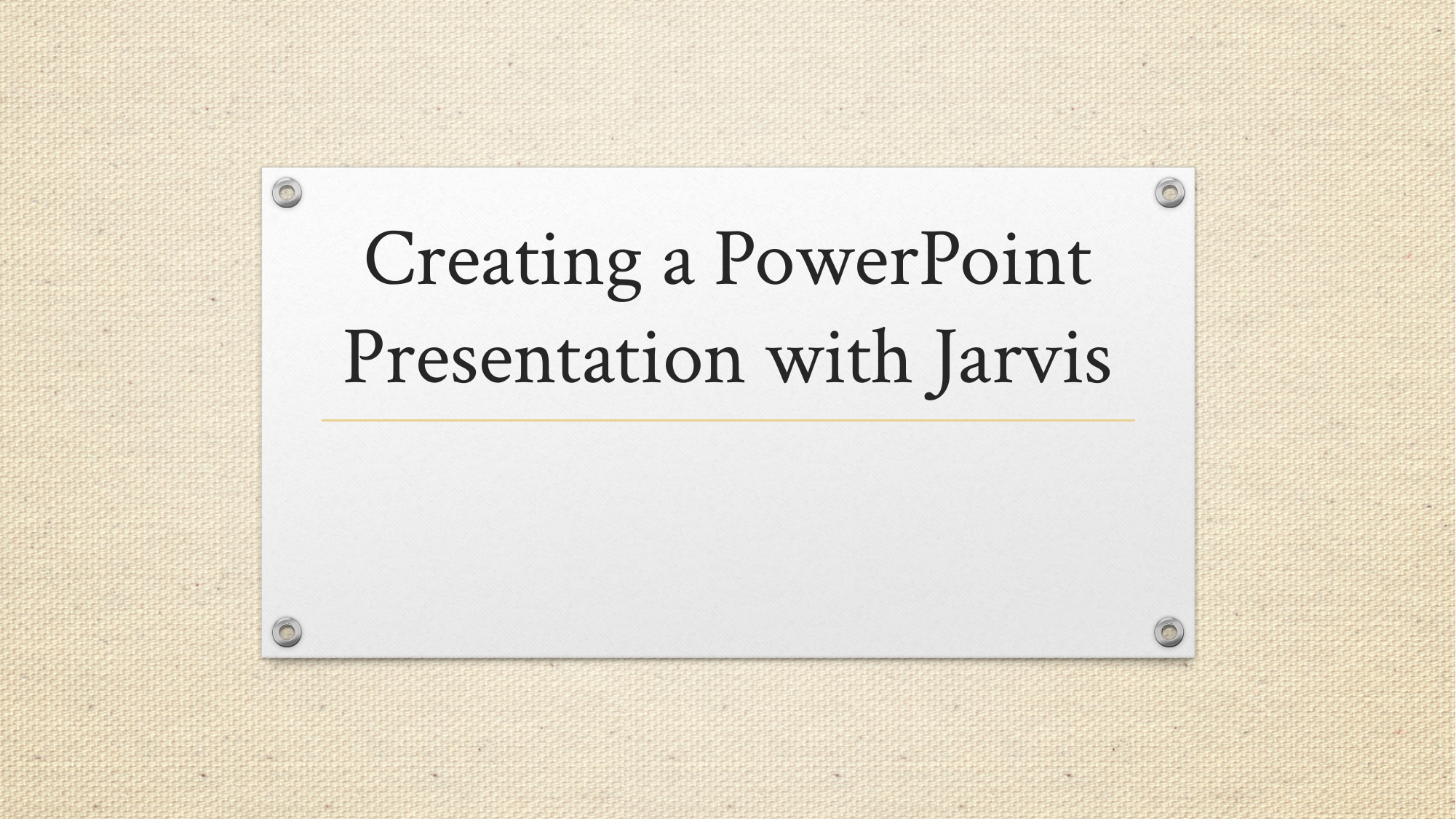

# Creating a PowerPoint Presentation with Jarvis